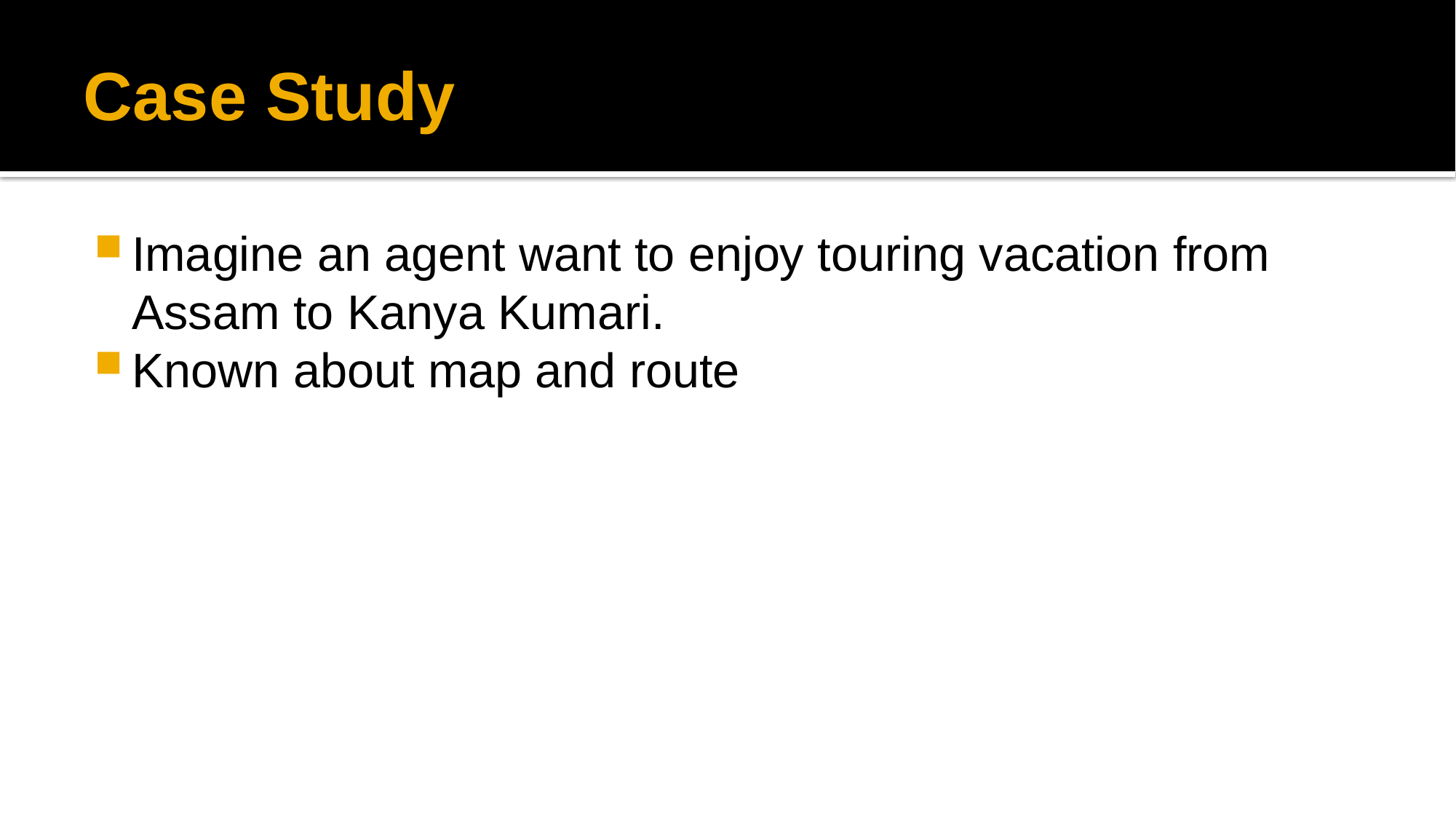

# Case Study
Imagine an agent want to enjoy touring vacation from Assam to Kanya Kumari.
Known about map and route